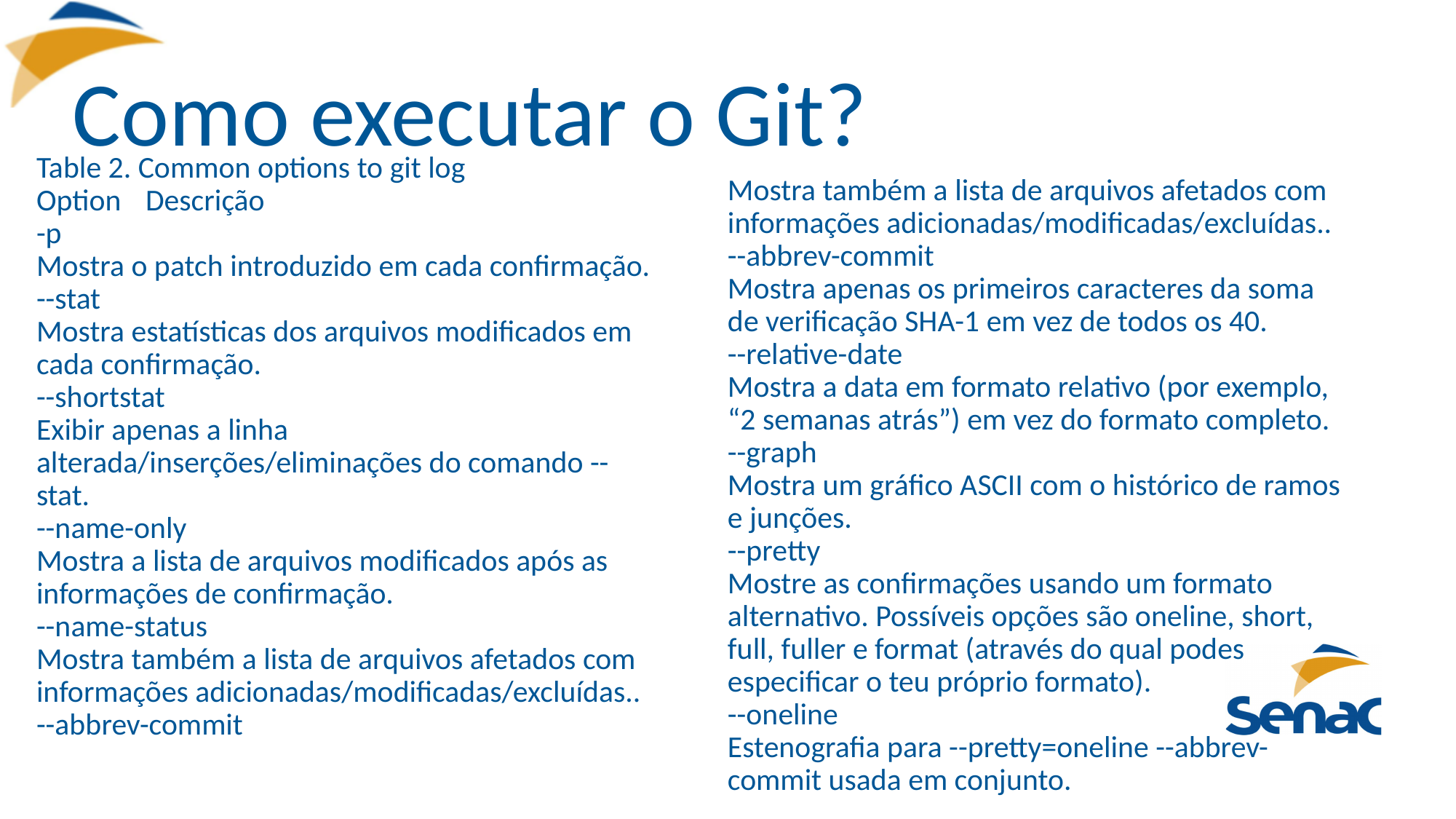

# Como executar o Git?
Table 2. Common options to git log
Option	Descrição
-p
Mostra o patch introduzido em cada confirmação.
--stat
Mostra estatísticas dos arquivos modificados em cada confirmação.
--shortstat
Exibir apenas a linha alterada/inserções/eliminações do comando --stat.
--name-only
Mostra a lista de arquivos modificados após as informações de confirmação.
--name-status
Mostra também a lista de arquivos afetados com informações adicionadas/modificadas/excluídas..
--abbrev-commit

Mostra também a lista de arquivos afetados com informações adicionadas/modificadas/excluídas..
--abbrev-commit
Mostra apenas os primeiros caracteres da soma de verificação SHA-1 em vez de todos os 40.
--relative-date
Mostra a data em formato relativo (por exemplo, “2 semanas atrás”) em vez do formato completo.
--graph
Mostra um gráfico ASCII com o histórico de ramos e junções.
--pretty
Mostre as confirmações usando um formato alternativo. Possíveis opções são oneline, short, full, fuller e format (através do qual podes especificar o teu próprio formato).
--oneline
Estenografia para --pretty=oneline --abbrev-commit usada em conjunto.